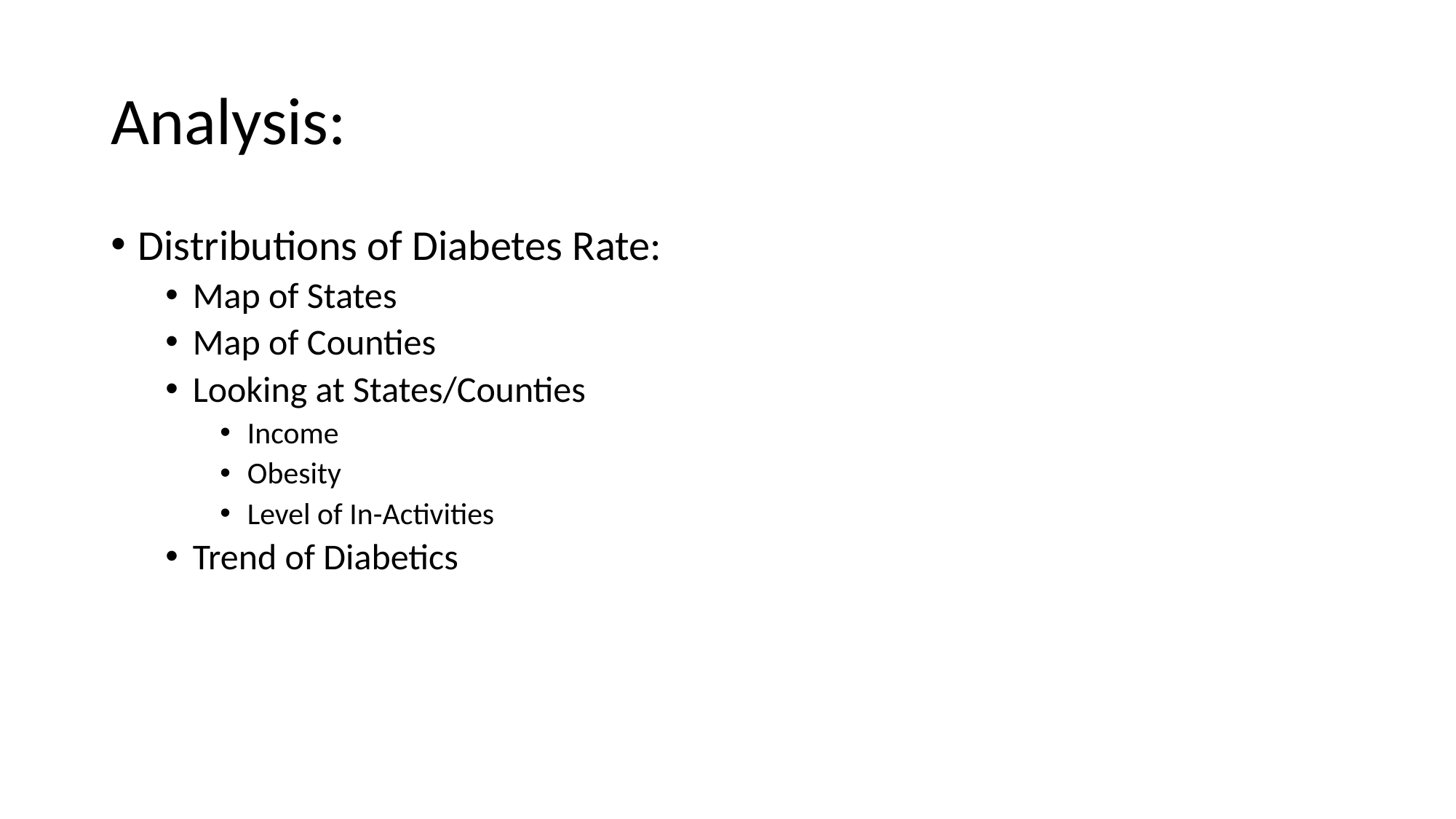

# Analysis:
Distributions of Diabetes Rate:
Map of States
Map of Counties
Looking at States/Counties
Income
Obesity
Level of In-Activities
Trend of Diabetics